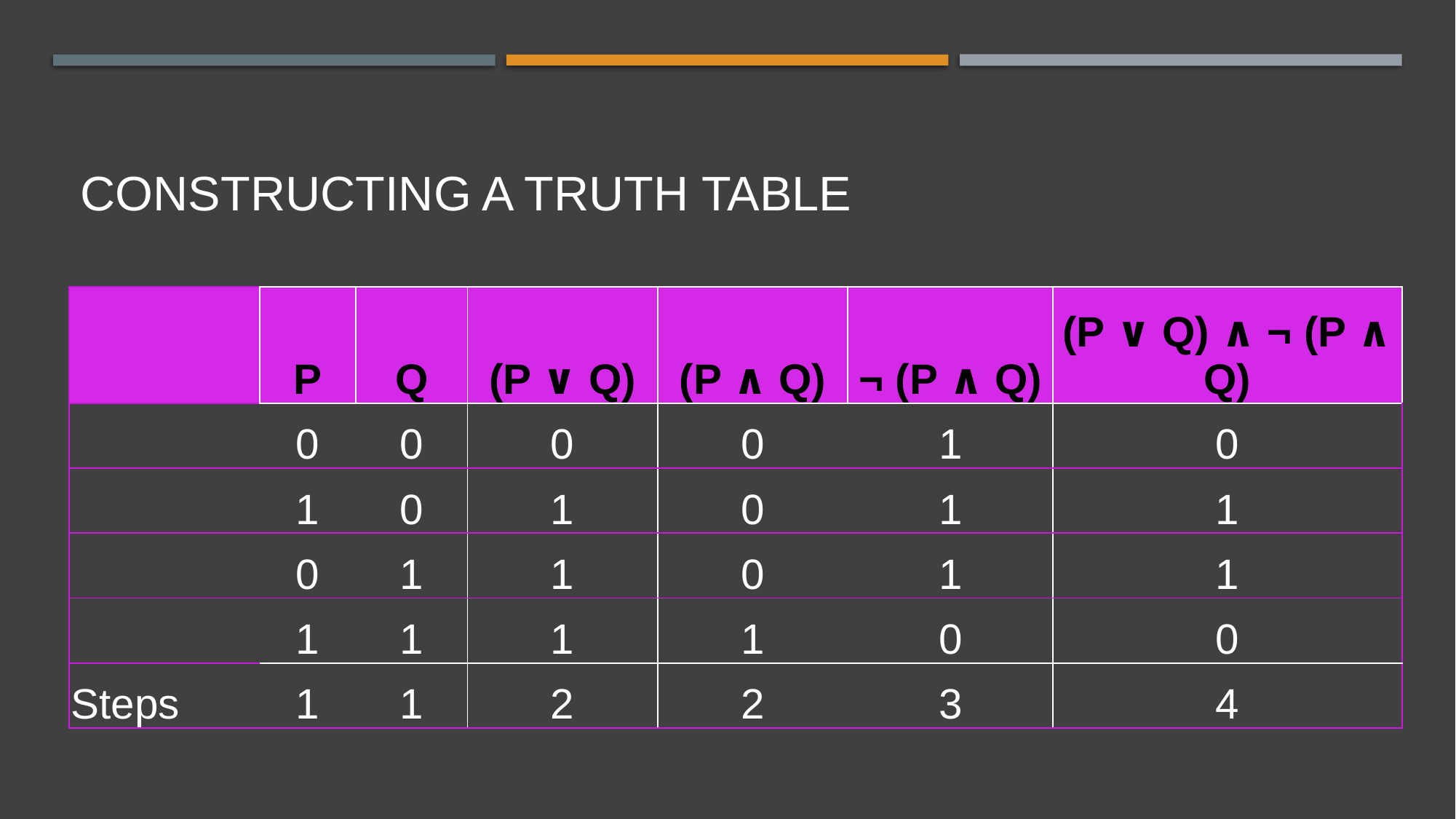

# Constructing a truth table
|  | P | Q | (P ∨ Q) | (P ∧ Q) | ¬ (P ∧ Q) | (P ∨ Q) ∧ ¬ (P ∧ Q) |
| --- | --- | --- | --- | --- | --- | --- |
|  | 0 | 0 | 0 | 0 | 1 | 0 |
|  | 1 | 0 | 1 | 0 | 1 | 1 |
|  | 0 | 1 | 1 | 0 | 1 | 1 |
|  | 1 | 1 | 1 | 1 | 0 | 0 |
| Steps | 1 | 1 | 2 | 2 | 3 | 4 |